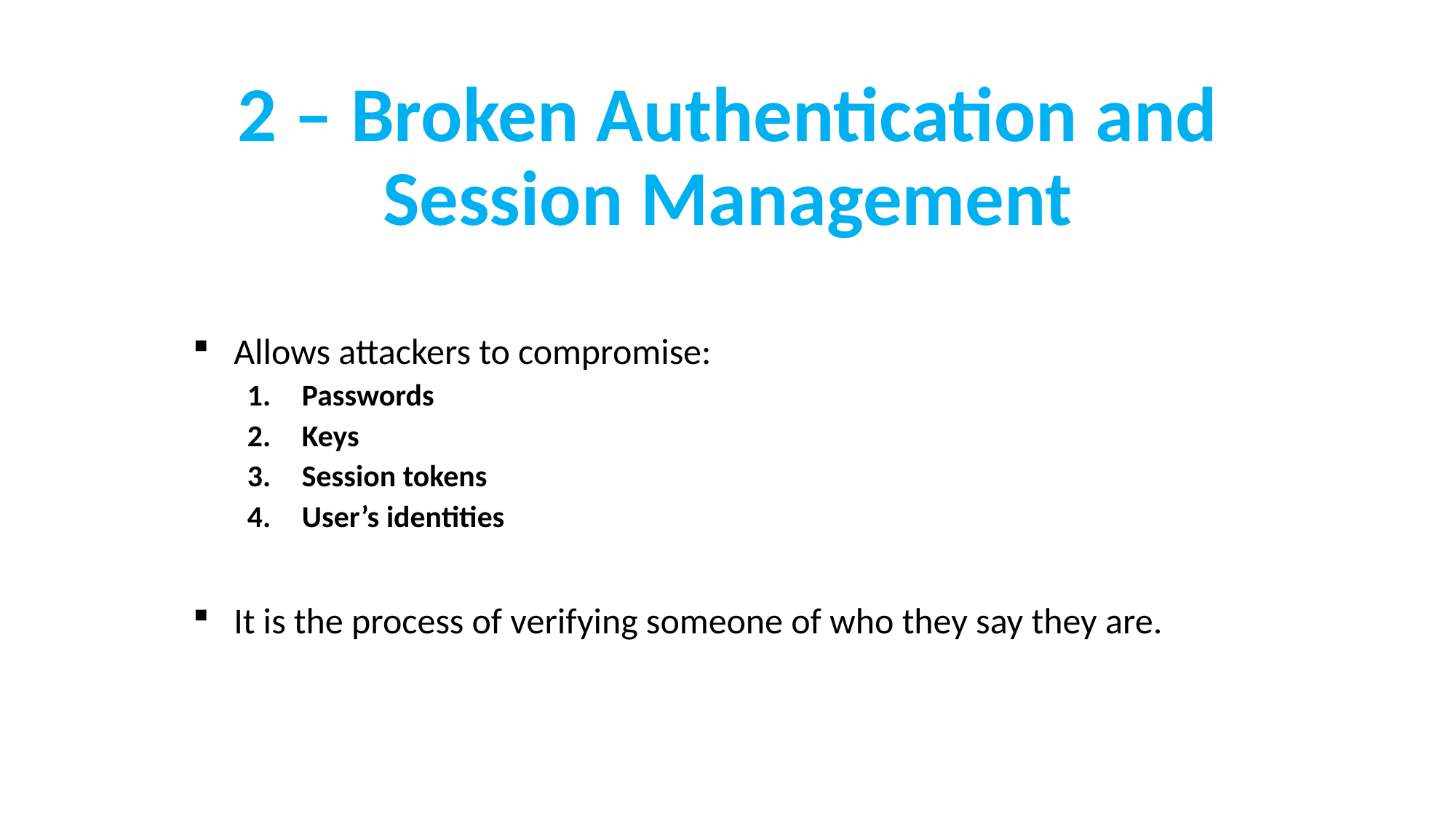

# 2 – Broken Authentication and Session Management
Allows attackers to compromise:
Passwords
Keys
Session tokens
User’s identities

It is the process of verifying someone of who they say they are.